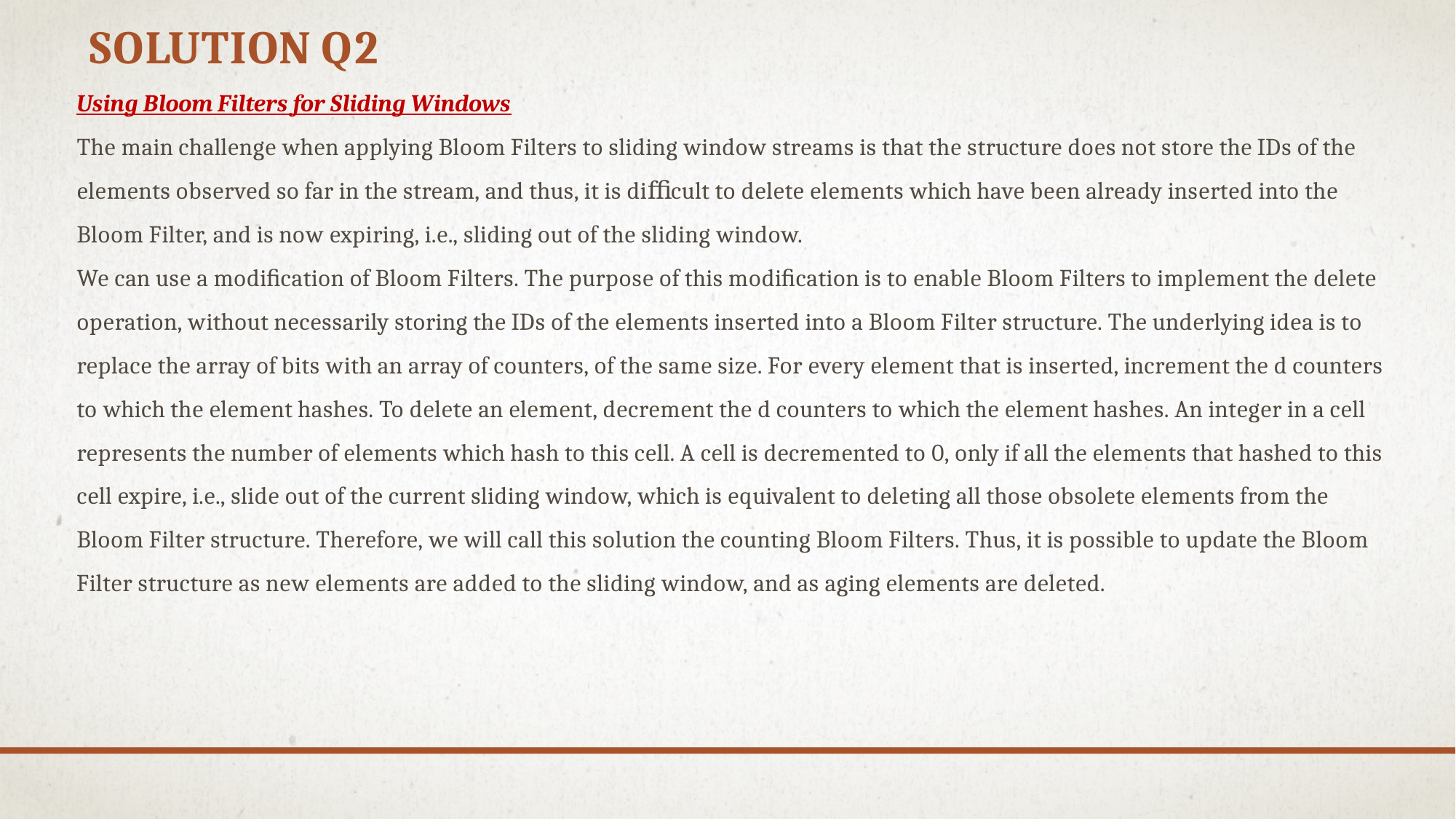

# Solution Q2
Using Bloom Filters for Sliding Windows
The main challenge when applying Bloom Filters to sliding window streams is that the structure does not store the IDs of the elements observed so far in the stream, and thus, it is diﬃcult to delete elements which have been already inserted into the Bloom Filter, and is now expiring, i.e., sliding out of the sliding window.
We can use a modiﬁcation of Bloom Filters. The purpose of this modiﬁcation is to enable Bloom Filters to implement the delete operation, without necessarily storing the IDs of the elements inserted into a Bloom Filter structure. The underlying idea is to replace the array of bits with an array of counters, of the same size. For every element that is inserted, increment the d counters to which the element hashes. To delete an element, decrement the d counters to which the element hashes. An integer in a cell represents the number of elements which hash to this cell. A cell is decremented to 0, only if all the elements that hashed to this cell expire, i.e., slide out of the current sliding window, which is equivalent to deleting all those obsolete elements from the Bloom Filter structure. Therefore, we will call this solution the counting Bloom Filters. Thus, it is possible to update the Bloom Filter structure as new elements are added to the sliding window, and as aging elements are deleted.